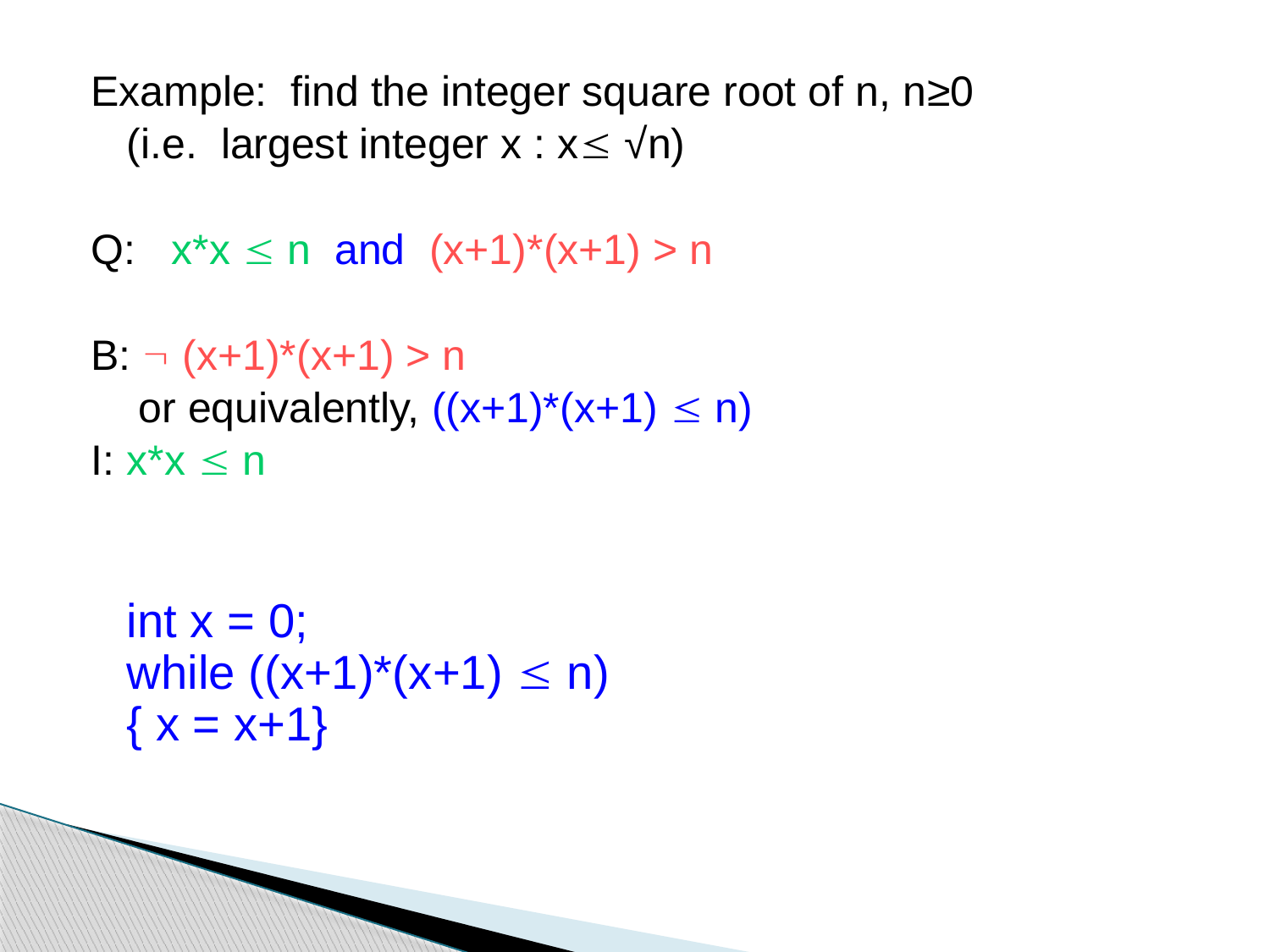

Example:  find the integer square root of n, n≥0
	(i.e.  largest integer x : x≤ √n)

Q:   x*x ≤ n  and  (x+1)*(x+1) > n

B: ¬ (x+1)*(x+1) > n
    or equivalently, ((x+1)*(x+1) ≤ n)
I: x*x ≤ n

   int x = 0;
while ((x+1)*(x+1) ≤ n)
{ x = x+1}